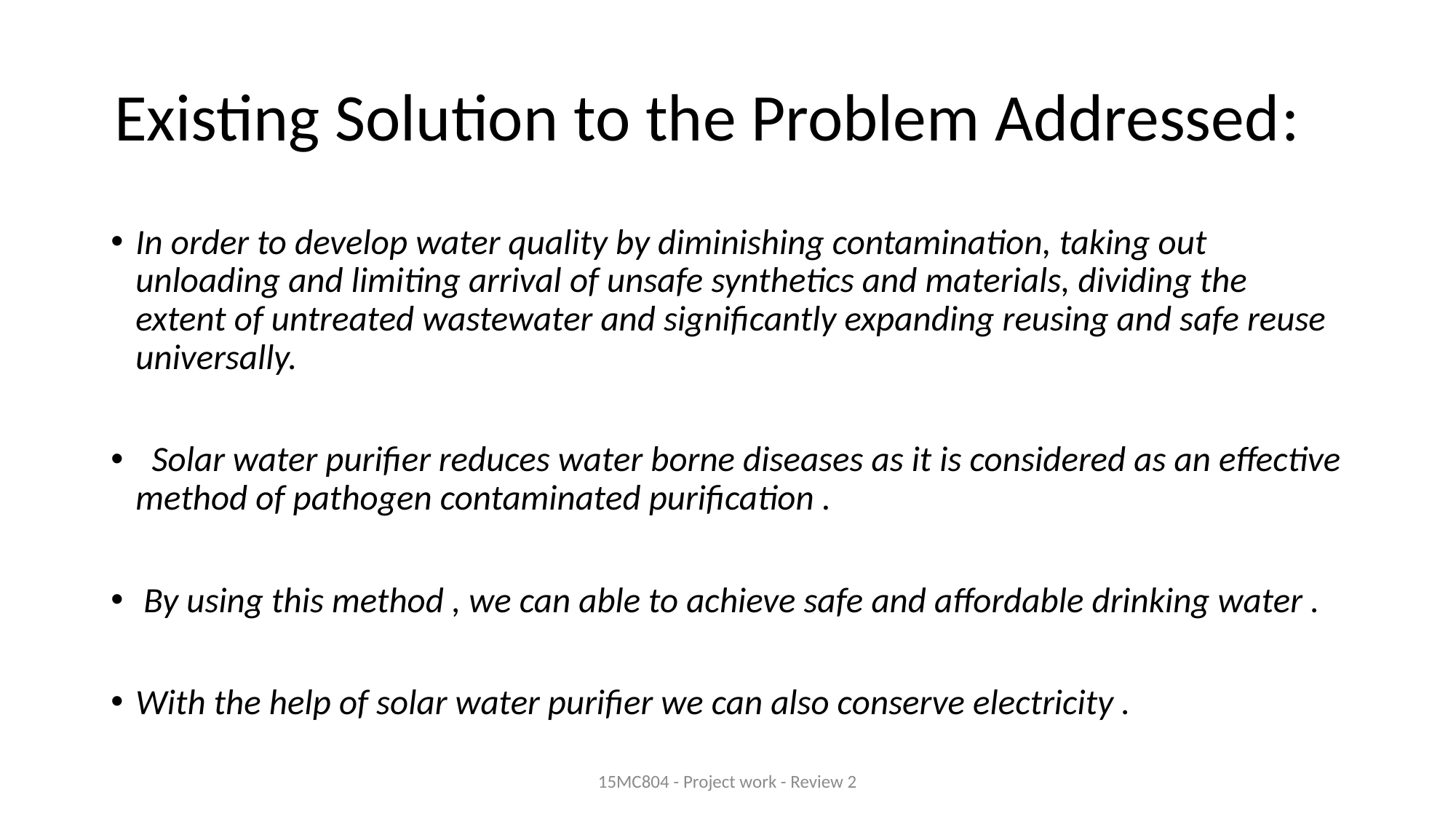

# Existing Solution to the Problem Addressed:
In order to develop water quality by diminishing contamination, taking out unloading and limiting arrival of unsafe synthetics and materials, dividing the extent of untreated wastewater and significantly expanding reusing and safe reuse universally.

  Solar water purifier reduces water borne diseases as it is considered as an effective method of pathogen contaminated purification .

 By using this method , we can able to achieve safe and affordable drinking water .

With the help of solar water purifier we can also conserve electricity .
15MC804 - Project work - Review 2